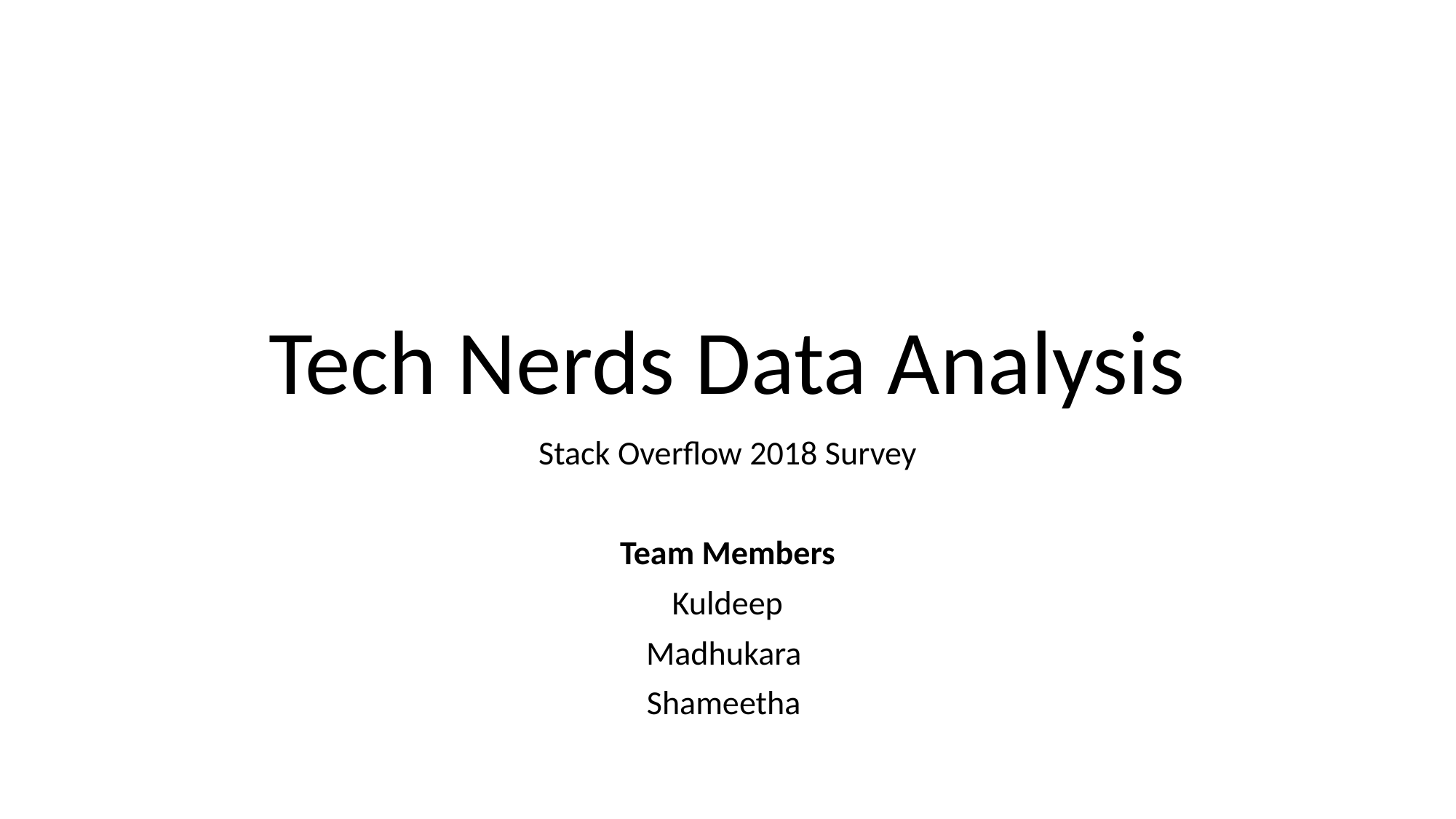

# Tech Nerds Data Analysis
Stack Overflow 2018 Survey

Team Members
Kuldeep
Madhukara
Shameetha